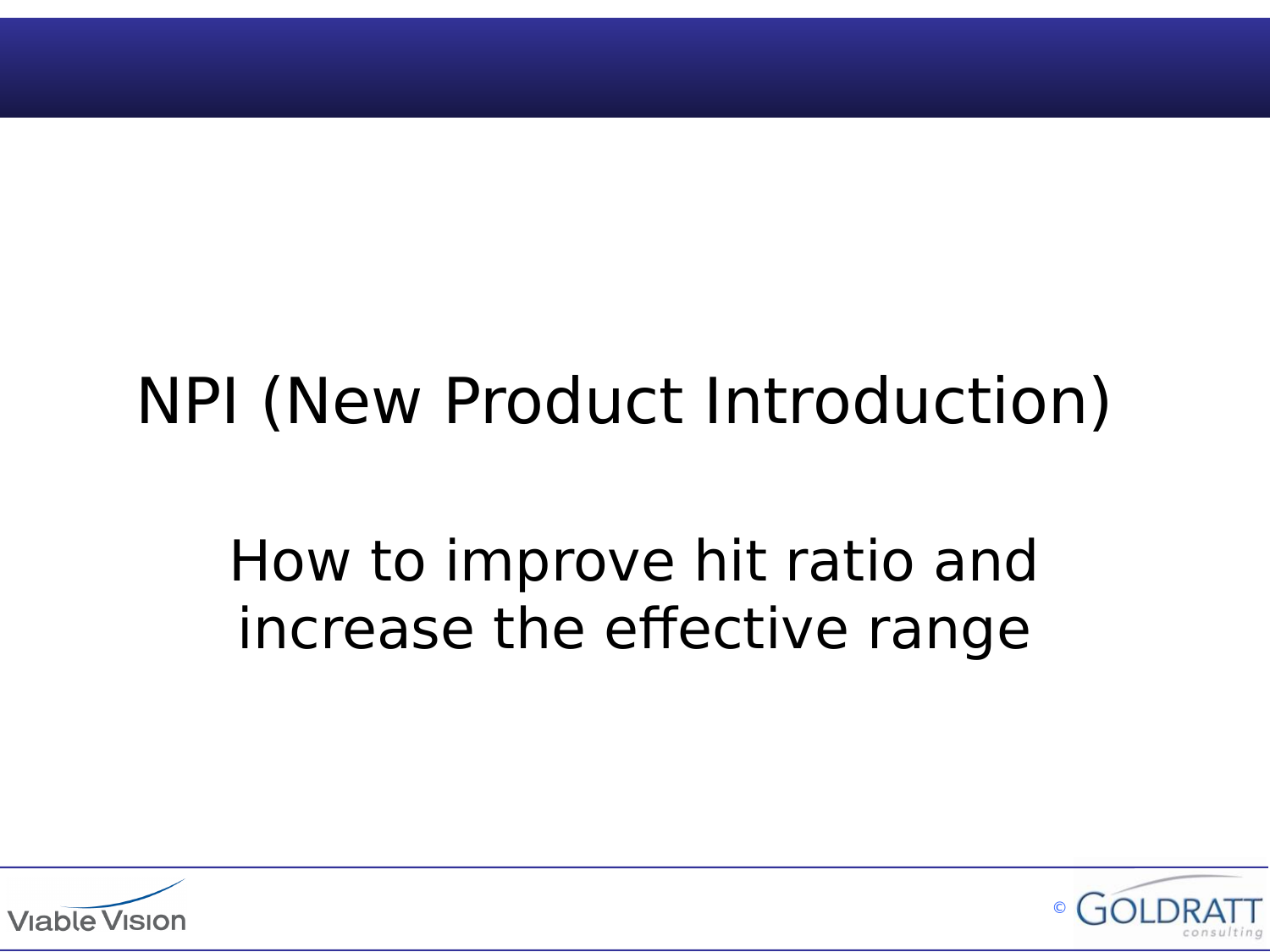

# NPI (New Product Introduction)
How to improve hit ratio and increase the effective range